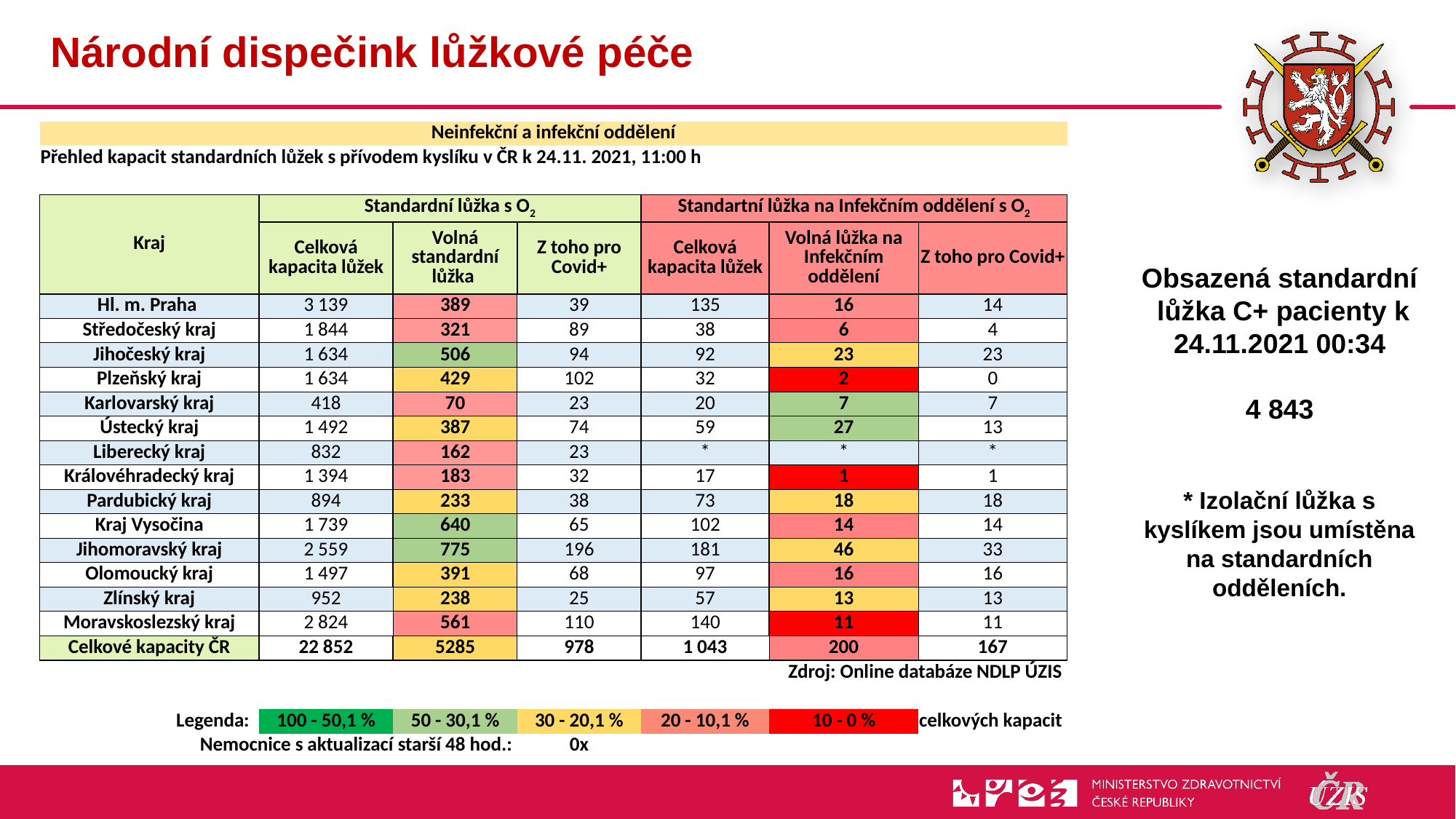

# Národní dispečink lůžkové péče
| Neinfekční a infekční oddělení |  |  |  |  |  |  |
| --- | --- | --- | --- | --- | --- | --- |
| Přehled kapacit standardních lůžek s přívodem kyslíku v ČR k 24.11. 2021, 11:00 h |  |  |  |  |  |  |
|  |  |  |  |  |  |  |
| Kraj | Standardní lůžka s O2 |  |  | Standartní lůžka na Infekčním oddělení s O2 |  |  |
|  | Celková kapacita lůžek | Volná standardní lůžka | Z toho pro Covid+ | Celková kapacita lůžek | Volná lůžka na Infekčním oddělení | Z toho pro Covid+ |
| Hl. m. Praha | 3 139 | 389 | 39 | 135 | 16 | 14 |
| Středočeský kraj | 1 844 | 321 | 89 | 38 | 6 | 4 |
| Jihočeský kraj | 1 634 | 506 | 94 | 92 | 23 | 23 |
| Plzeňský kraj | 1 634 | 429 | 102 | 32 | 2 | 0 |
| Karlovarský kraj | 418 | 70 | 23 | 20 | 7 | 7 |
| Ústecký kraj | 1 492 | 387 | 74 | 59 | 27 | 13 |
| Liberecký kraj | 832 | 162 | 23 | \* | \* | \* |
| Královéhradecký kraj | 1 394 | 183 | 32 | 17 | 1 | 1 |
| Pardubický kraj | 894 | 233 | 38 | 73 | 18 | 18 |
| Kraj Vysočina | 1 739 | 640 | 65 | 102 | 14 | 14 |
| Jihomoravský kraj | 2 559 | 775 | 196 | 181 | 46 | 33 |
| Olomoucký kraj | 1 497 | 391 | 68 | 97 | 16 | 16 |
| Zlínský kraj | 952 | 238 | 25 | 57 | 13 | 13 |
| Moravskoslezský kraj | 2 824 | 561 | 110 | 140 | 11 | 11 |
| Celkové kapacity ČR | 22 852 | 5285 | 978 | 1 043 | 200 | 167 |
| Zdroj: Online databáze NDLP ÚZIS |  |  |  |  |  |  |
|  |  |  |  |  |  |  |
| Legenda: | 100 - 50,1 % | 50 - 30,1 % | 30 - 20,1 % | 20 - 10,1 % | 10 - 0 % | celkových kapacit |
| Nemocnice s aktualizací starší 48 hod.: |  |  | 0x |  |  |  |
Obsazená standardní
 lůžka C+ pacienty k 24.11.2021 00:34

4 843
* Izolační lůžka s kyslíkem jsou umístěna na standardních odděleních.